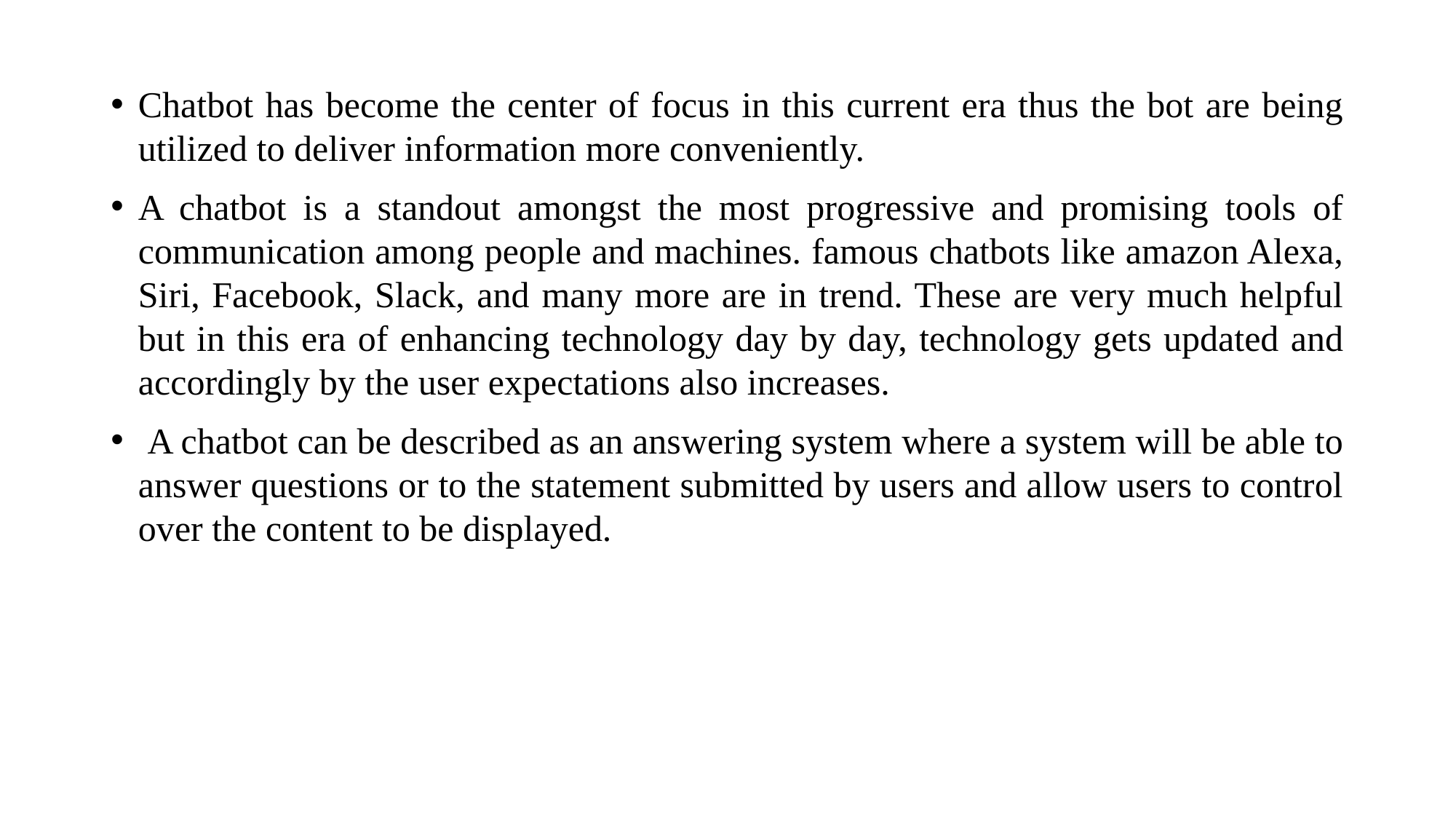

#
Chatbot has become the center of focus in this current era thus the bot are being utilized to deliver information more conveniently.
A chatbot is a standout amongst the most progressive and promising tools of communication among people and machines. famous chatbots like amazon Alexa, Siri, Facebook, Slack, and many more are in trend. These are very much helpful but in this era of enhancing technology day by day, technology gets updated and accordingly by the user expectations also increases.
 A chatbot can be described as an answering system where a system will be able to answer questions or to the statement submitted by users and allow users to control over the content to be displayed.